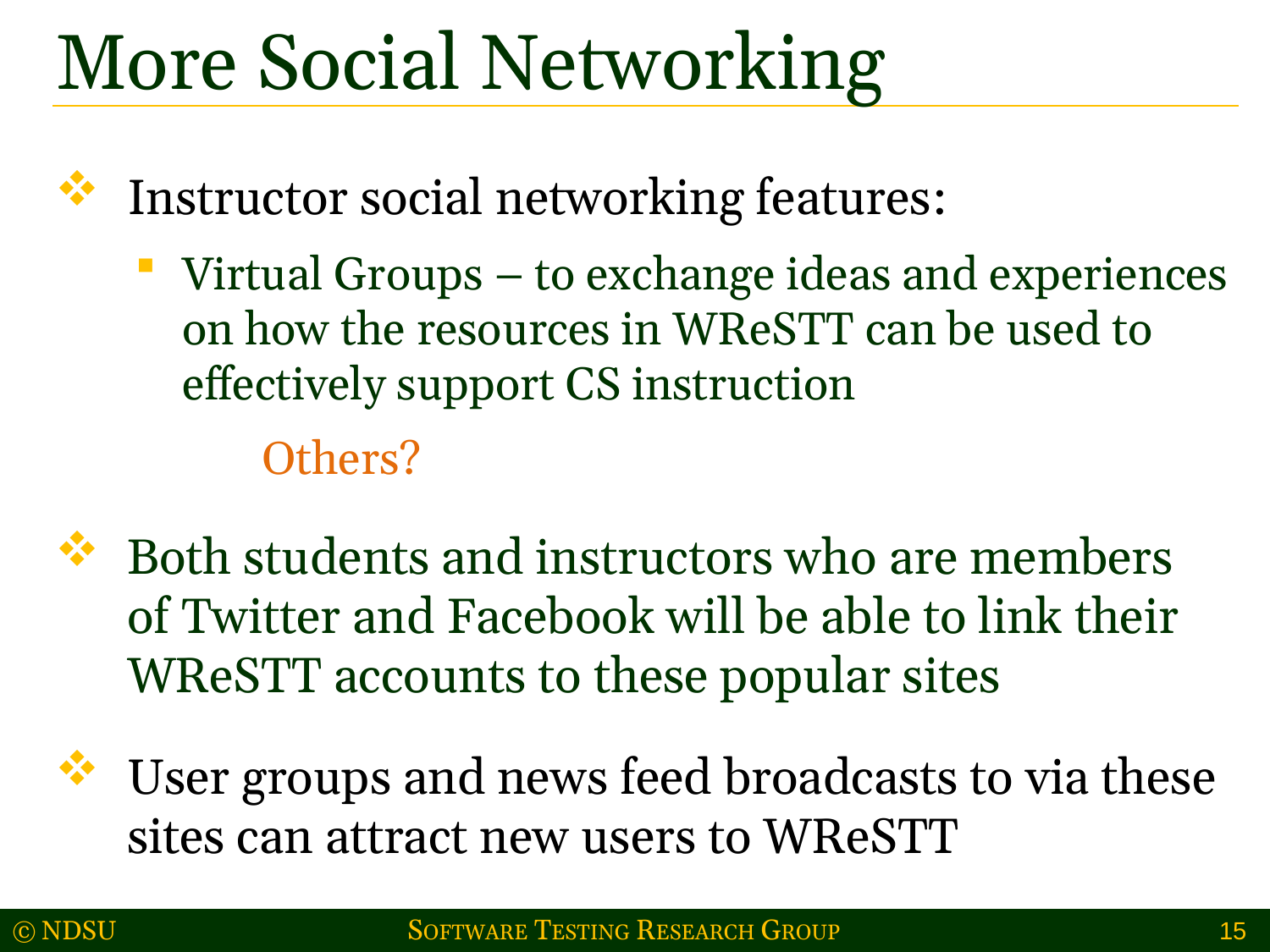

# More Social Networking

Instructor social networking features:
Virtual Groups – to exchange ideas and experiences on how the resources in WReSTT can be used to effectively support CS instruction
	Others?
Both students and instructors who are members
of Twitter and Facebook will be able to link their WReSTT accounts to these popular sites
User groups and news feed broadcasts to via these sites can attract new users to WReSTT

15